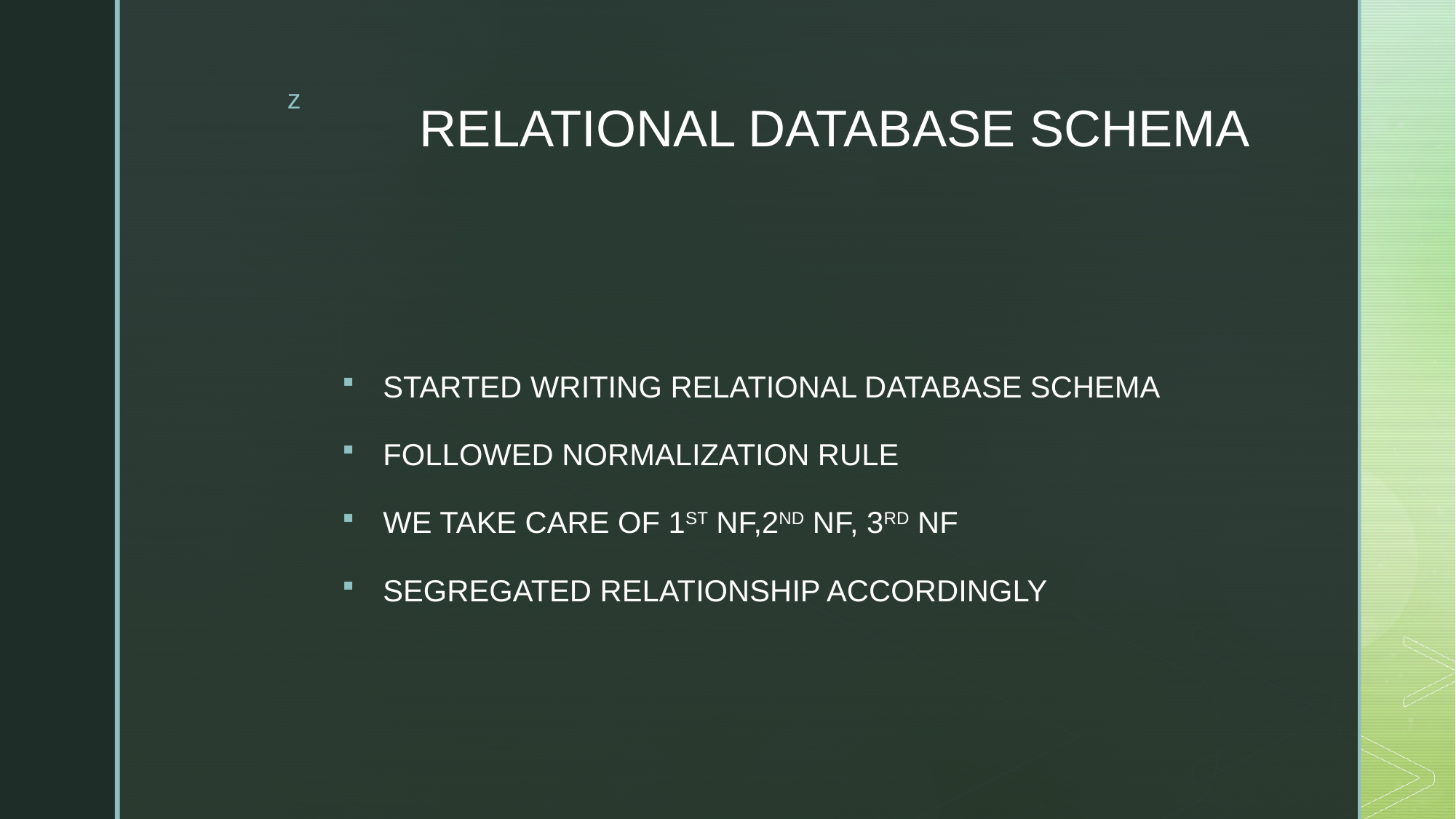

# RELATIONAL DATABASE SCHEMA
STARTED WRITING RELATIONAL DATABASE SCHEMA
FOLLOWED NORMALIZATION RULE
WE TAKE CARE OF 1ST NF,2ND NF, 3RD NF
SEGREGATED RELATIONSHIP ACCORDINGLY